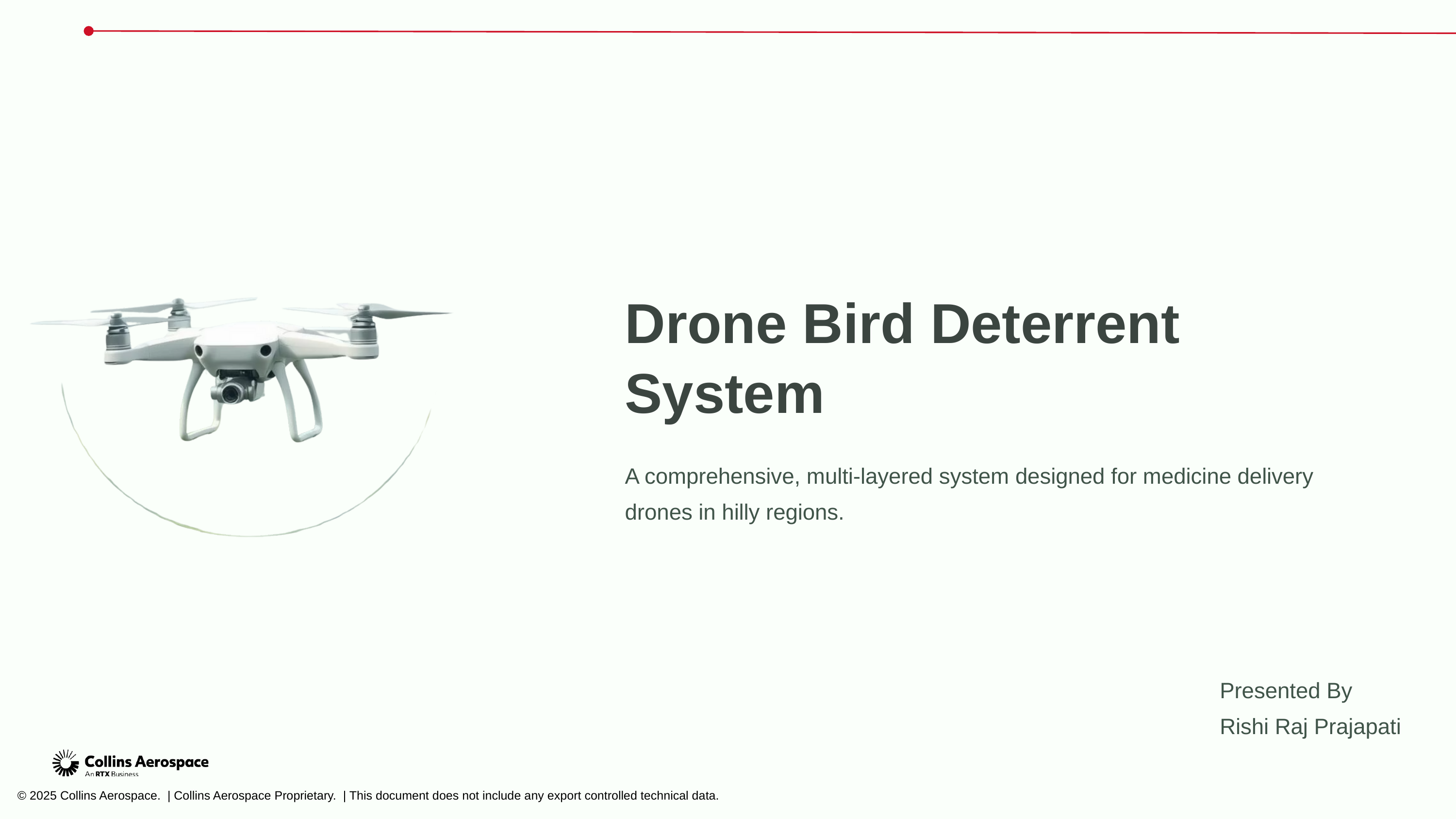

Drone Bird Deterrent System
A comprehensive, multi-layered system designed for medicine delivery drones in hilly regions.
Presented By
Rishi Raj Prajapati

© 2025 Collins Aerospace.  | Collins Aerospace Proprietary.  | This document does not include any export controlled technical data.